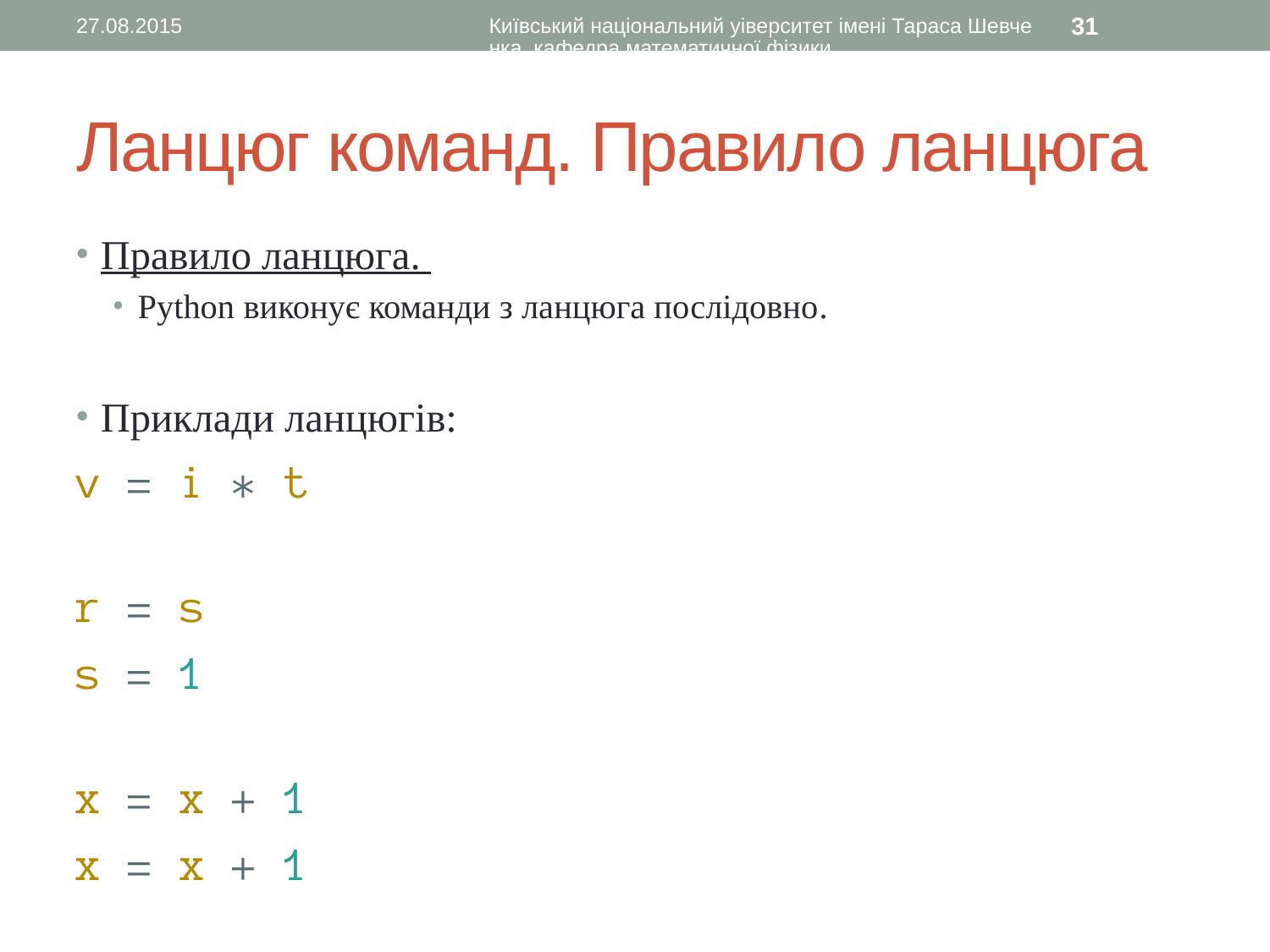

27.08.2015
Київський національний уіверситет імені Тараса Шевченка, кафедра математичної фізики
31
# Ланцюг команд. Правило ланцюга
Правило ланцюга.
Python виконує команди з ланцюга послідовно.

Приклади ланцюгів:
v = i * t

r = s
s = 1

x = x + 1
x = x + 1